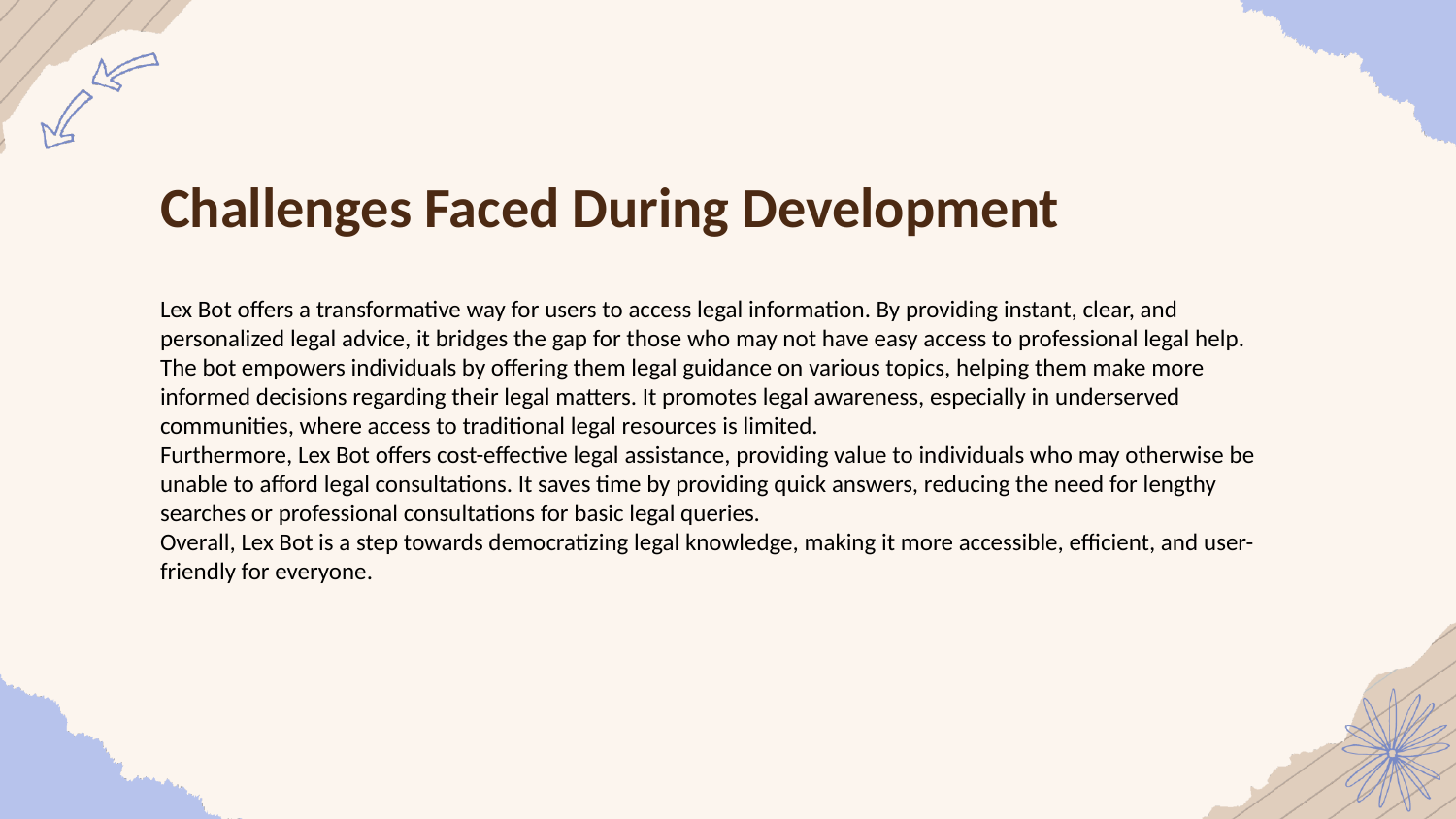

Challenges Faced During Development
Lex Bot offers a transformative way for users to access legal information. By providing instant, clear, and personalized legal advice, it bridges the gap for those who may not have easy access to professional legal help.
The bot empowers individuals by offering them legal guidance on various topics, helping them make more informed decisions regarding their legal matters. It promotes legal awareness, especially in underserved communities, where access to traditional legal resources is limited.
Furthermore, Lex Bot offers cost-effective legal assistance, providing value to individuals who may otherwise be unable to afford legal consultations. It saves time by providing quick answers, reducing the need for lengthy searches or professional consultations for basic legal queries.
Overall, Lex Bot is a step towards democratizing legal knowledge, making it more accessible, efficient, and user-friendly for everyone.